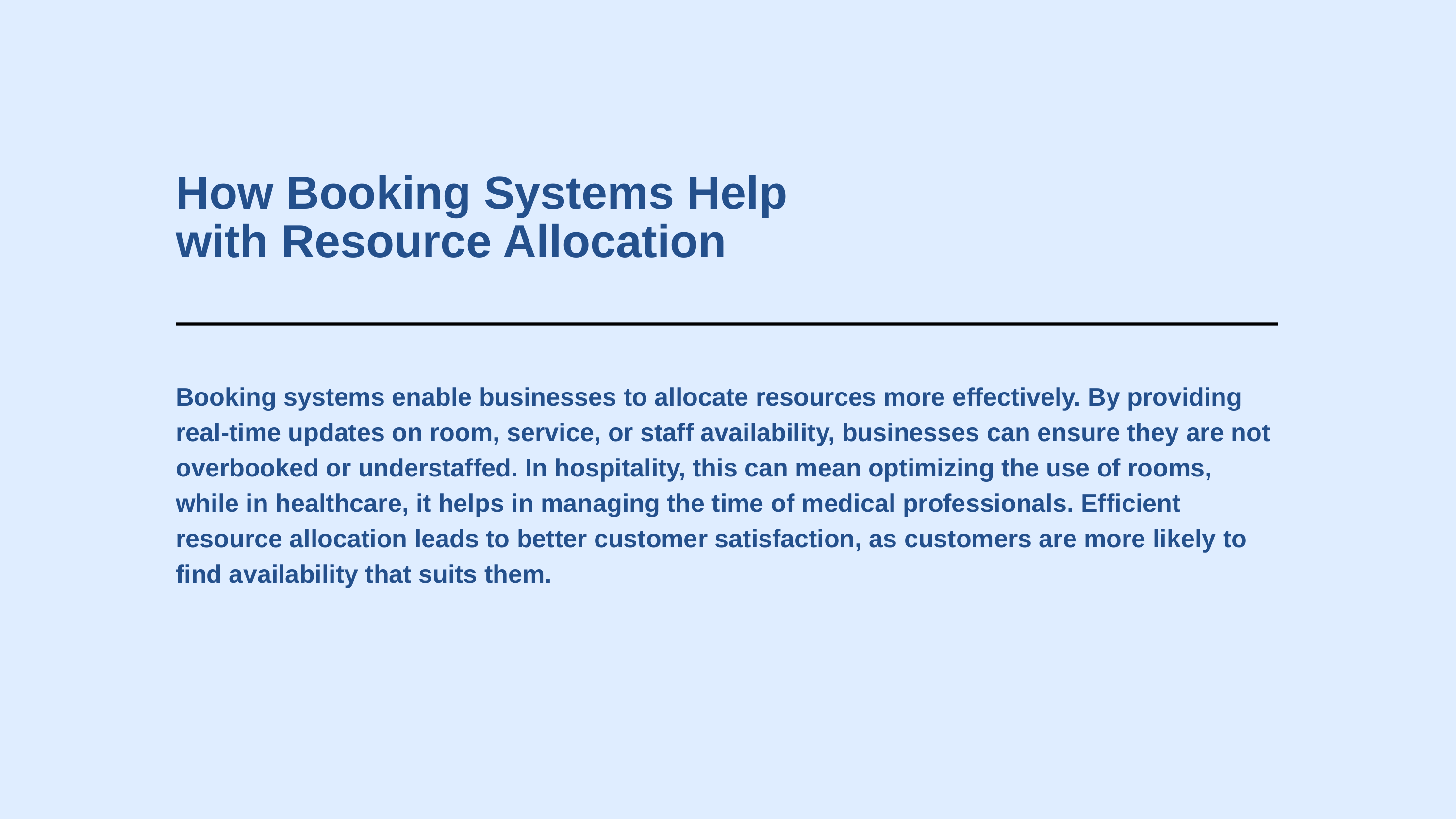

How Booking Systems Help with Resource Allocation

Booking systems enable businesses to allocate resources more effectively. By providing real-time updates on room, service, or staff availability, businesses can ensure they are not overbooked or understaffed. In hospitality, this can mean optimizing the use of rooms, while in healthcare, it helps in managing the time of medical professionals. Efficient resource allocation leads to better customer satisfaction, as customers are more likely to find availability that suits them.